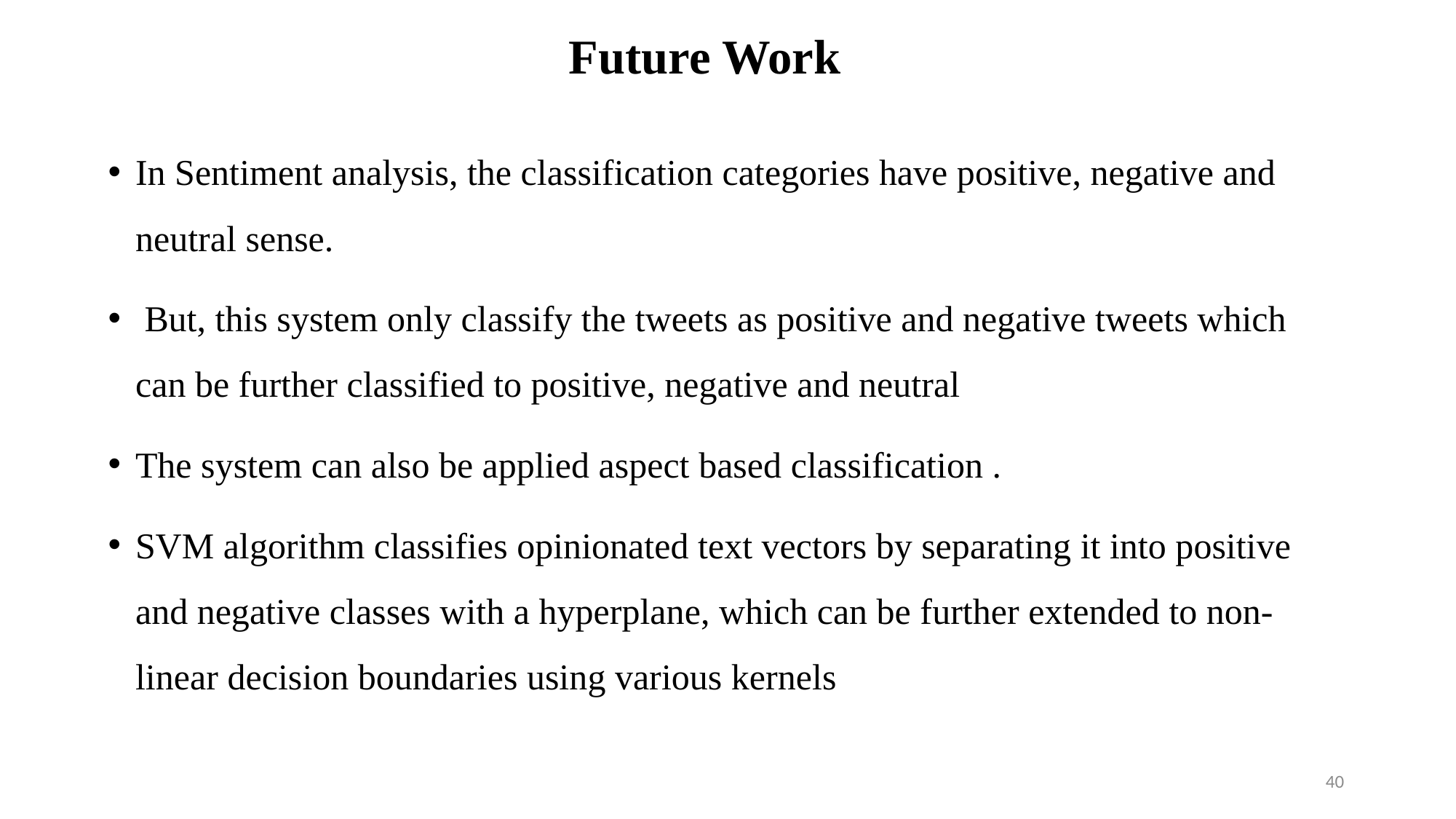

# Future Work
In Sentiment analysis, the classification categories have positive, negative and neutral sense.
 But, this system only classify the tweets as positive and negative tweets which can be further classified to positive, negative and neutral
The system can also be applied aspect based classification .
SVM algorithm classifies opinionated text vectors by separating it into positive and negative classes with a hyperplane, which can be further extended to non-linear decision boundaries using various kernels
40